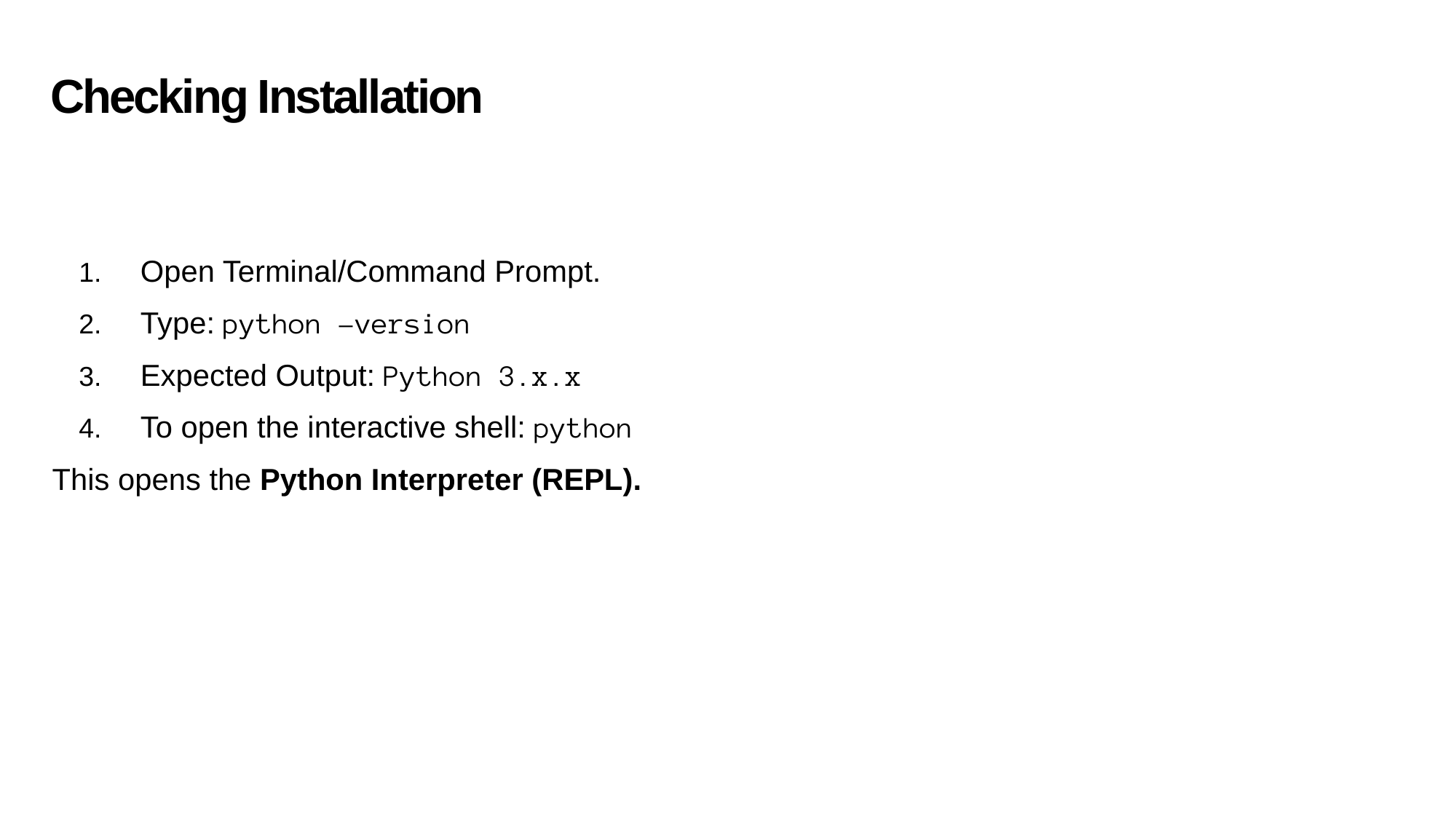

# Checking Installation
Open Terminal/Command Prompt.
Type: python –version
Expected Output: Python 3.x.x
To open the interactive shell: python
This opens the Python Interpreter (REPL).